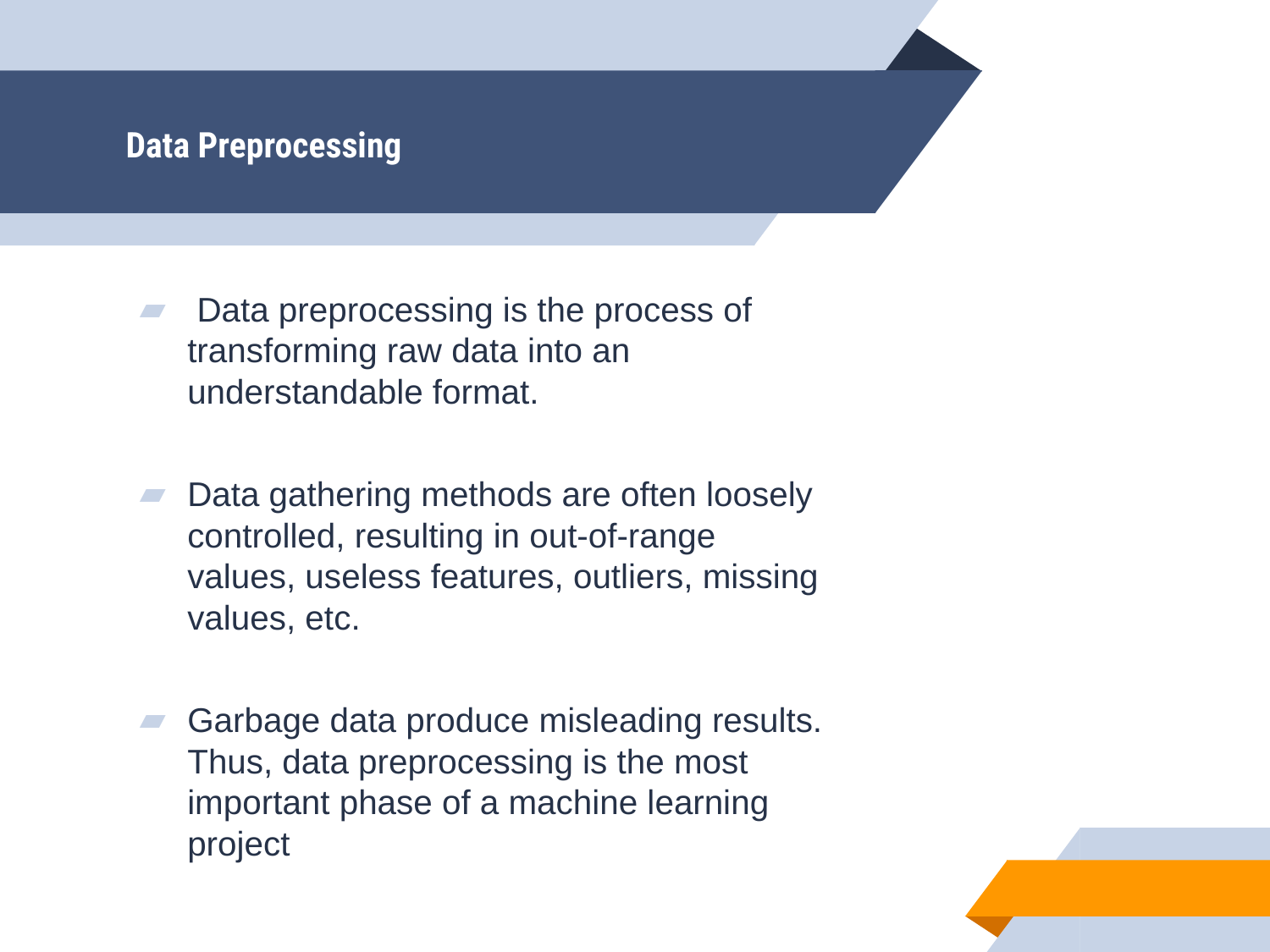

# Data Preprocessing
 Data preprocessing is the process of transforming raw data into an understandable format.

Data gathering methods are often loosely controlled, resulting in out-of-range values, useless features, outliers, missing values, etc.

Garbage data produce misleading results. Thus, data preprocessing is the most important phase of a machine learning project